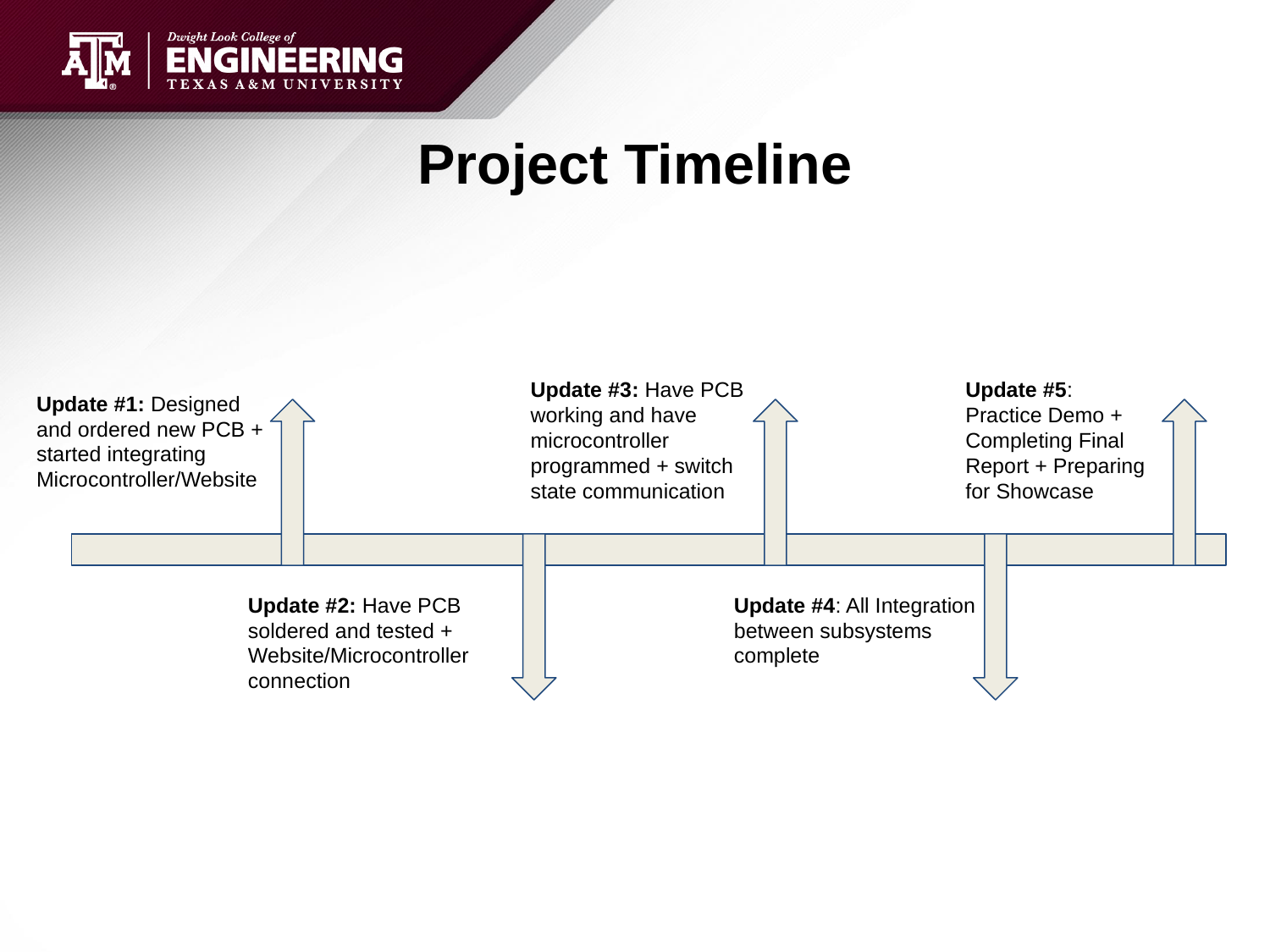

# Project Timeline
Update #3: Have PCB working and have microcontroller programmed + switch state communication
Update #5:
Practice Demo + Completing Final Report + Preparing for Showcase
Update #1: Designed and ordered new PCB + started integrating Microcontroller/Website

Update #2: Have PCB soldered and tested + Website/Microcontroller connection
Update #4: All Integration between subsystems complete